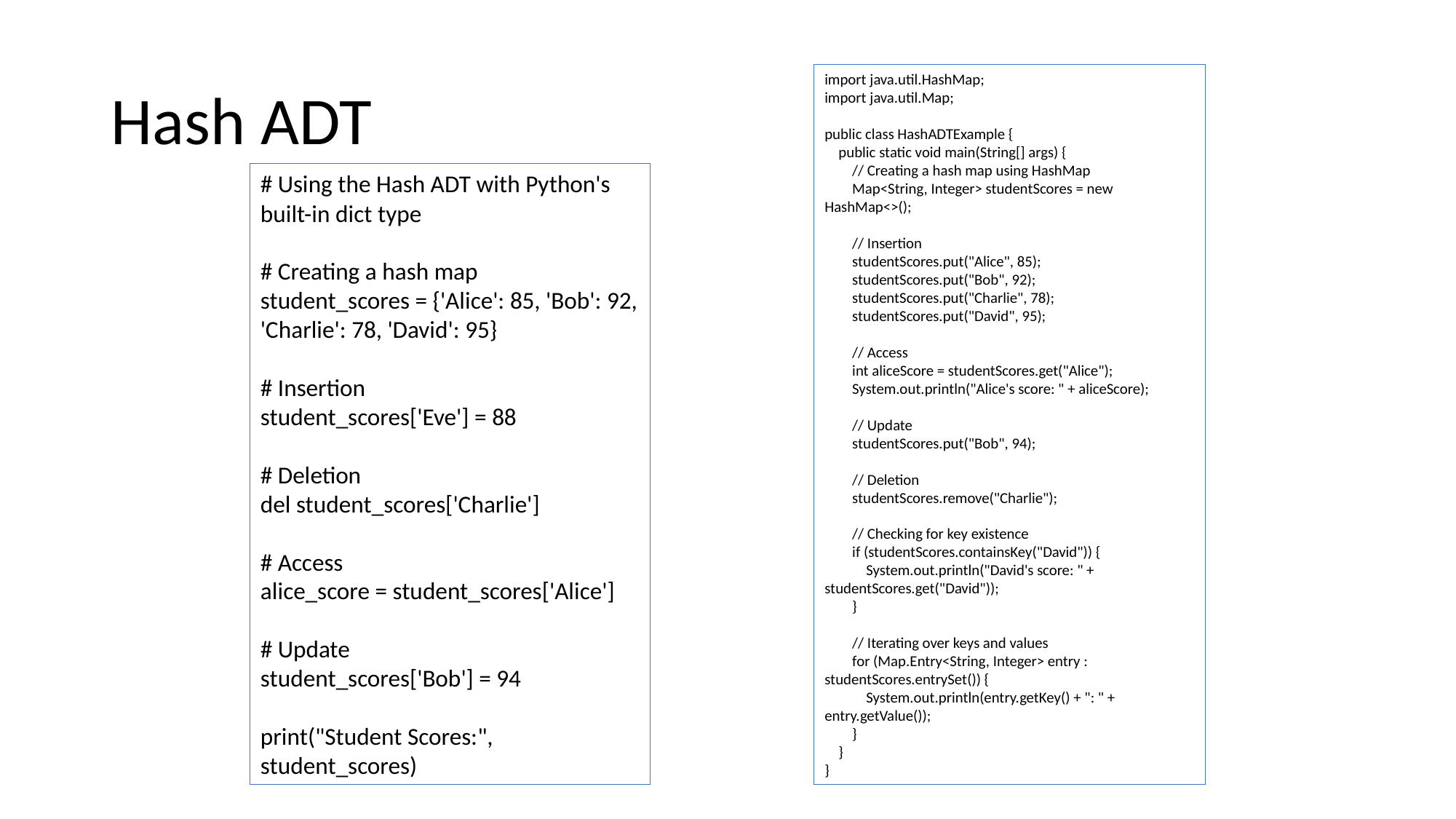

# Hash ADT
import java.util.HashMap;
import java.util.Map;

public class HashADTExample {
    public static void main(String[] args) {
        // Creating a hash map using HashMap
        Map<String, Integer> studentScores = new HashMap<>();

        // Insertion
        studentScores.put("Alice", 85);
        studentScores.put("Bob", 92);
        studentScores.put("Charlie", 78);
        studentScores.put("David", 95);

        // Access
        int aliceScore = studentScores.get("Alice");
        System.out.println("Alice's score: " + aliceScore);

        // Update
        studentScores.put("Bob", 94);

        // Deletion
        studentScores.remove("Charlie");

        // Checking for key existence
        if (studentScores.containsKey("David")) {
            System.out.println("David's score: " + studentScores.get("David"));
        }

        // Iterating over keys and values
        for (Map.Entry<String, Integer> entry : studentScores.entrySet()) {
            System.out.println(entry.getKey() + ": " + entry.getValue());
        }
    }
}
# Using the Hash ADT with Python's built-in dict type

# Creating a hash map
student_scores = {'Alice': 85, 'Bob': 92, 'Charlie': 78, 'David': 95}

# Insertion
student_scores['Eve'] = 88

# Deletion
del student_scores['Charlie']

# Access
alice_score = student_scores['Alice']

# Update
student_scores['Bob'] = 94

print("Student Scores:", student_scores)